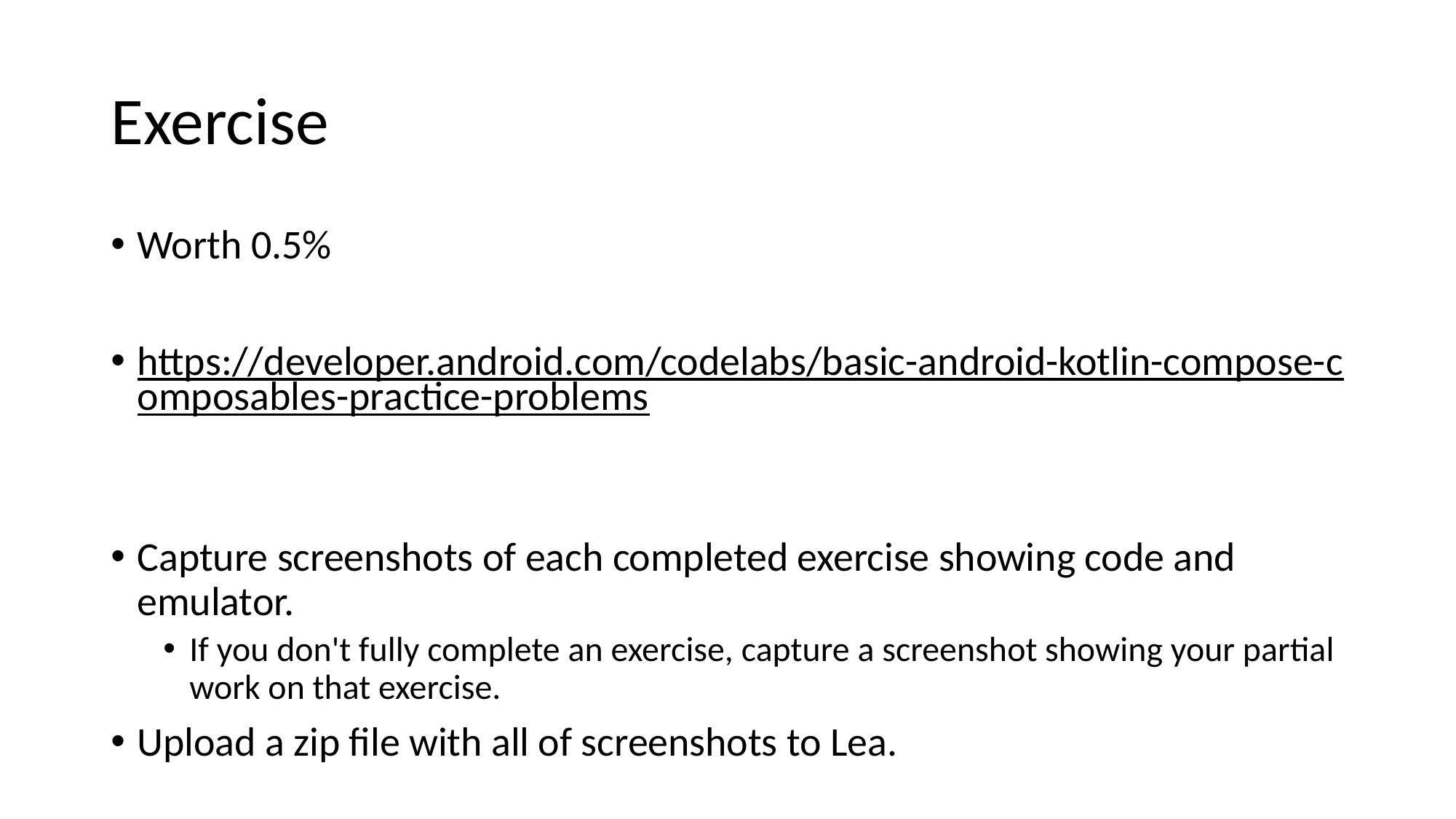

# Exercise
Worth 0.5%

https://developer.android.com/codelabs/basic-android-kotlin-compose-composables-practice-problems

Capture screenshots of each completed exercise showing code and emulator.
If you don't fully complete an exercise, capture a screenshot showing your partial work on that exercise.
Upload a zip file with all of screenshots to Lea.